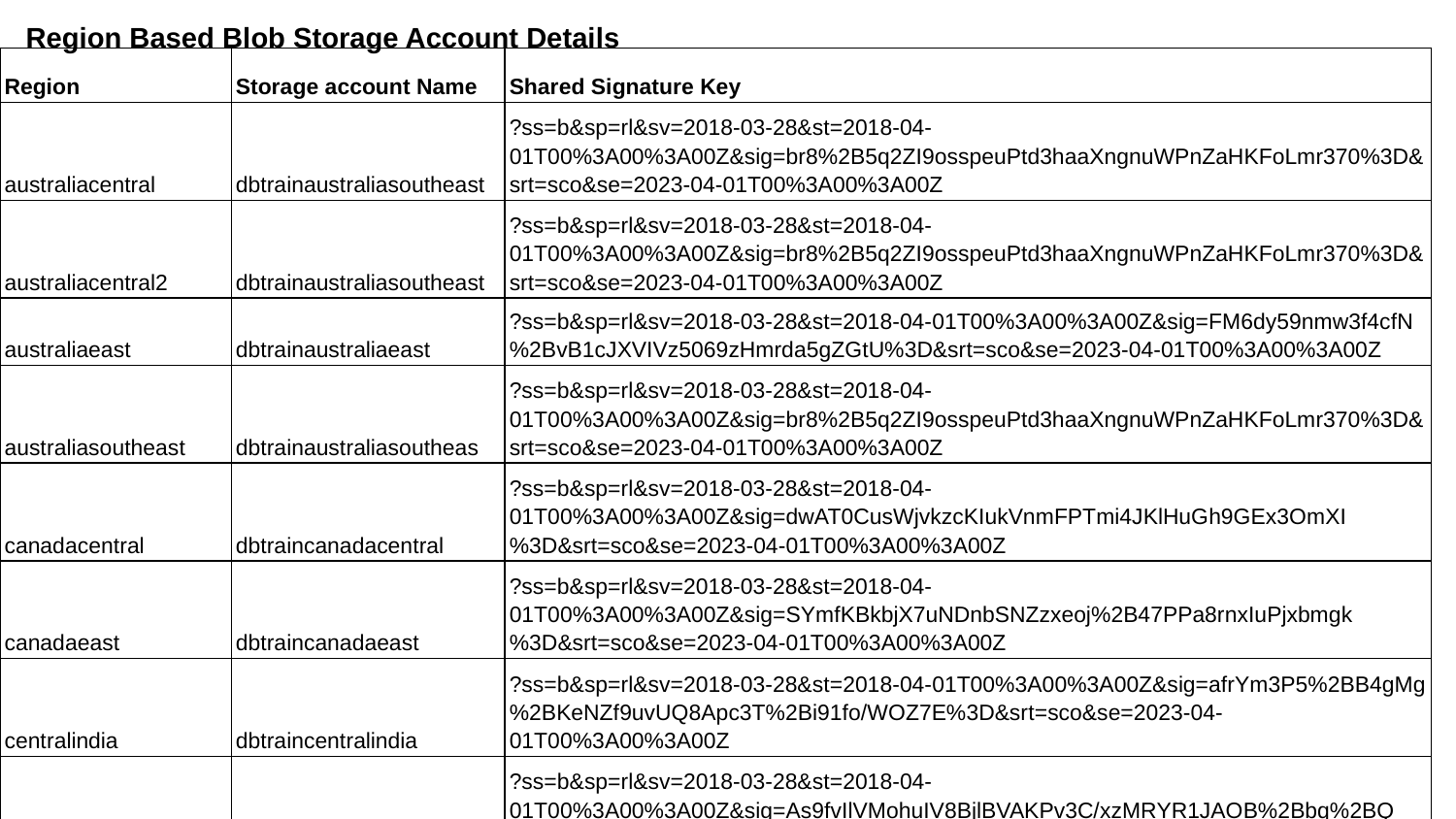

Region Based Blob Storage Account Details
| Region | Storage account Name | Shared Signature Key |
| --- | --- | --- |
| australiacentral | dbtrainaustraliasoutheast | ?ss=b&sp=rl&sv=2018-03-28&st=2018-04-01T00%3A00%3A00Z&sig=br8%2B5q2ZI9osspeuPtd3haaXngnuWPnZaHKFoLmr370%3D&srt=sco&se=2023-04-01T00%3A00%3A00Z |
| australiacentral2 | dbtrainaustraliasoutheast | ?ss=b&sp=rl&sv=2018-03-28&st=2018-04-01T00%3A00%3A00Z&sig=br8%2B5q2ZI9osspeuPtd3haaXngnuWPnZaHKFoLmr370%3D&srt=sco&se=2023-04-01T00%3A00%3A00Z |
| australiaeast | dbtrainaustraliaeast | ?ss=b&sp=rl&sv=2018-03-28&st=2018-04-01T00%3A00%3A00Z&sig=FM6dy59nmw3f4cfN%2BvB1cJXVIVz5069zHmrda5gZGtU%3D&srt=sco&se=2023-04-01T00%3A00%3A00Z |
| australiasoutheast | dbtrainaustraliasoutheas | ?ss=b&sp=rl&sv=2018-03-28&st=2018-04-01T00%3A00%3A00Z&sig=br8%2B5q2ZI9osspeuPtd3haaXngnuWPnZaHKFoLmr370%3D&srt=sco&se=2023-04-01T00%3A00%3A00Z |
| canadacentral | dbtraincanadacentral | ?ss=b&sp=rl&sv=2018-03-28&st=2018-04-01T00%3A00%3A00Z&sig=dwAT0CusWjvkzcKIukVnmFPTmi4JKlHuGh9GEx3OmXI%3D&srt=sco&se=2023-04-01T00%3A00%3A00Z |
| canadaeast | dbtraincanadaeast | ?ss=b&sp=rl&sv=2018-03-28&st=2018-04-01T00%3A00%3A00Z&sig=SYmfKBkbjX7uNDnbSNZzxeoj%2B47PPa8rnxIuPjxbmgk%3D&srt=sco&se=2023-04-01T00%3A00%3A00Z |
| centralindia | dbtraincentralindia | ?ss=b&sp=rl&sv=2018-03-28&st=2018-04-01T00%3A00%3A00Z&sig=afrYm3P5%2BB4gMg%2BKeNZf9uvUQ8Apc3T%2Bi91fo/WOZ7E%3D&srt=sco&se=2023-04-01T00%3A00%3A00Z |
| centralus | dbtraincentralus | ?ss=b&sp=rl&sv=2018-03-28&st=2018-04-01T00%3A00%3A00Z&sig=As9fvIlVMohuIV8BjlBVAKPv3C/xzMRYR1JAOB%2Bbq%2BQ%3D&srt=sco&se=2023-04-01T00%3A00%3A00Z |
| eastasia | dbtraineastasia | ?ss=b&sp=rl&sv=2018-03-28&st=2018-04-01T00%3A00%3A00Z&sig=sK7g5pki8bE88gEEsrh02VGnm9UDlm55zTfjZ5YXVMc%3D&srt=sco&se=2023-04-01T00%3A00%3A00Z |
| eastus | dbtraineastus | ?ss=b&sp=rl&sv=2018-03-28&st=2018-04-01T00%3A00%3A00Z&sig=tlw5PMp1DMeyyBGTgZwTbA0IJjEm83TcCAu08jCnZUo%3D&srt=sco&se=2023-04-01T00%3A00%3A00Z |